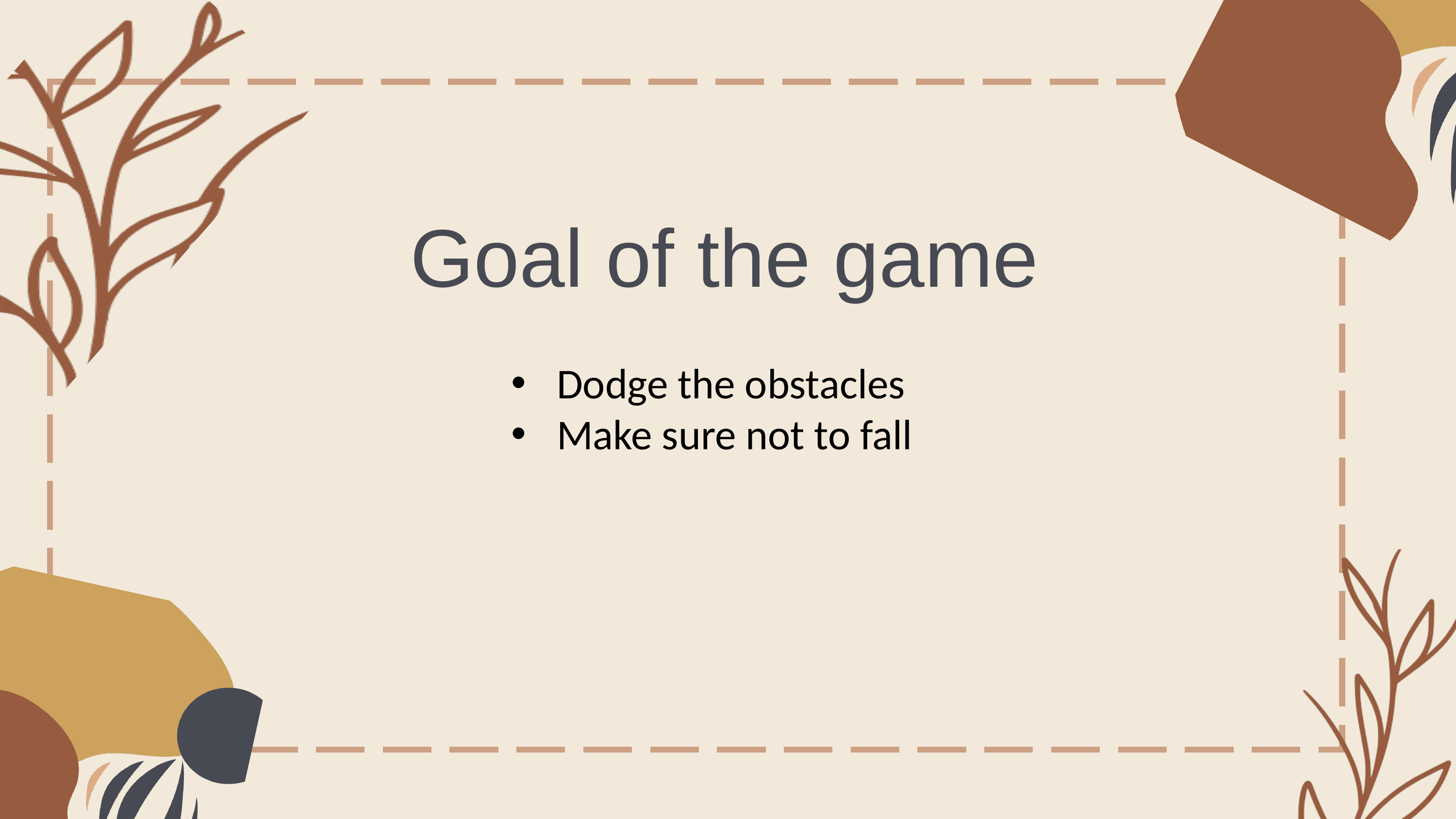

Goal of the game
Dodge the obstacles
Make sure not to fall

Dodge the obstacles
Make sure not to fall